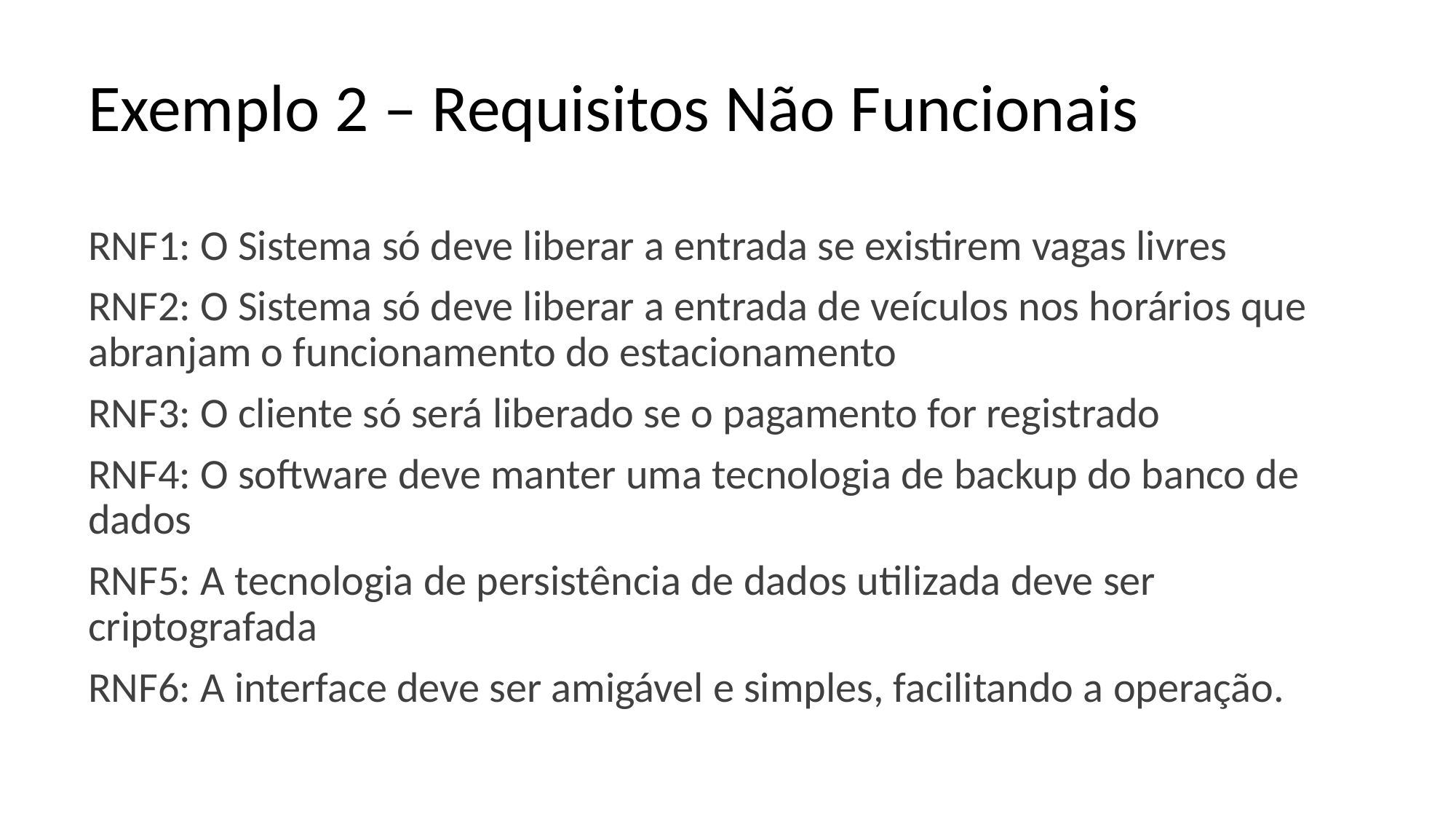

# Exemplo 2 – Requisitos Não Funcionais
RNF1: O Sistema só deve liberar a entrada se existirem vagas livres
RNF2: O Sistema só deve liberar a entrada de veículos nos horários que abranjam o funcionamento do estacionamento
RNF3: O cliente só será liberado se o pagamento for registrado
RNF4: O software deve manter uma tecnologia de backup do banco de dados
RNF5: A tecnologia de persistência de dados utilizada deve ser criptografada
RNF6: A interface deve ser amigável e simples, facilitando a operação.